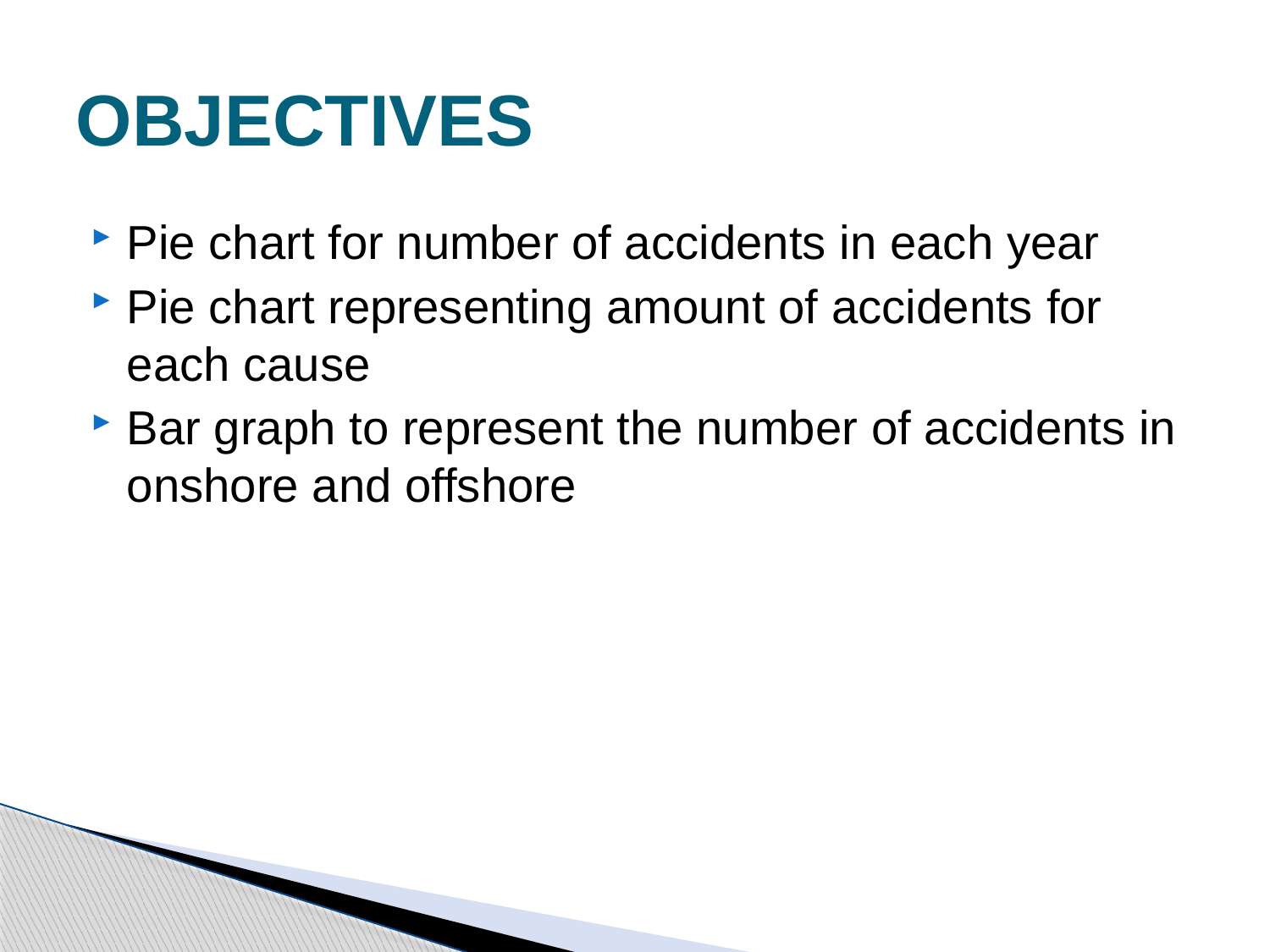

# OBJECTIVES
Pie chart for number of accidents in each year
Pie chart representing amount of accidents for each cause
Bar graph to represent the number of accidents in onshore and offshore